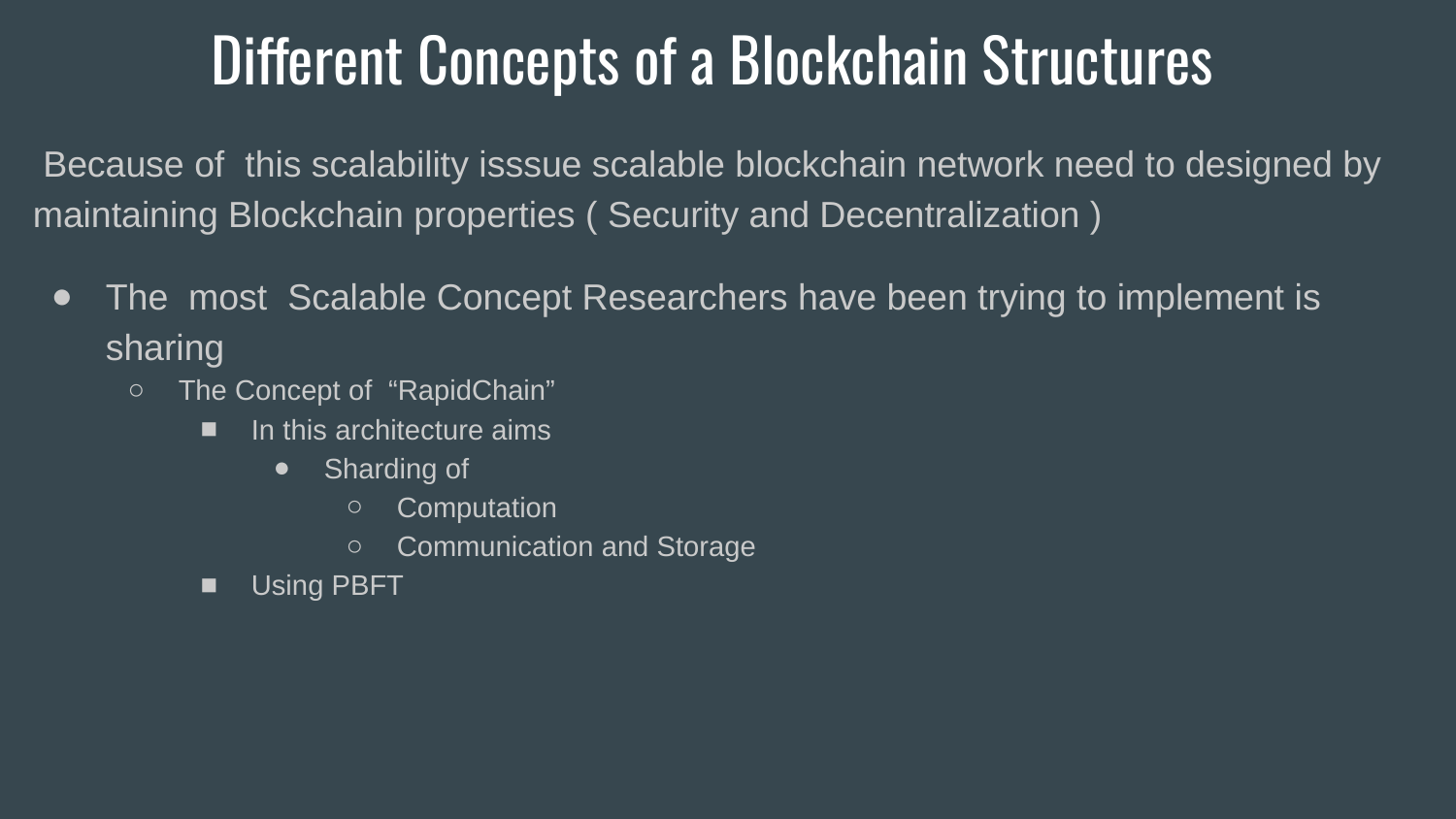

# Different Concepts of a Blockchain Structures
 Because of  this scalability isssue scalable blockchain network need to designed by maintaining Blockchain properties ( Security and Decentralization )
The  most  Scalable Concept Researchers have been trying to implement is sharing
The Concept of  “RapidChain”
In this architecture aims
Sharding of
Computation
Communication and Storage
Using PBFT